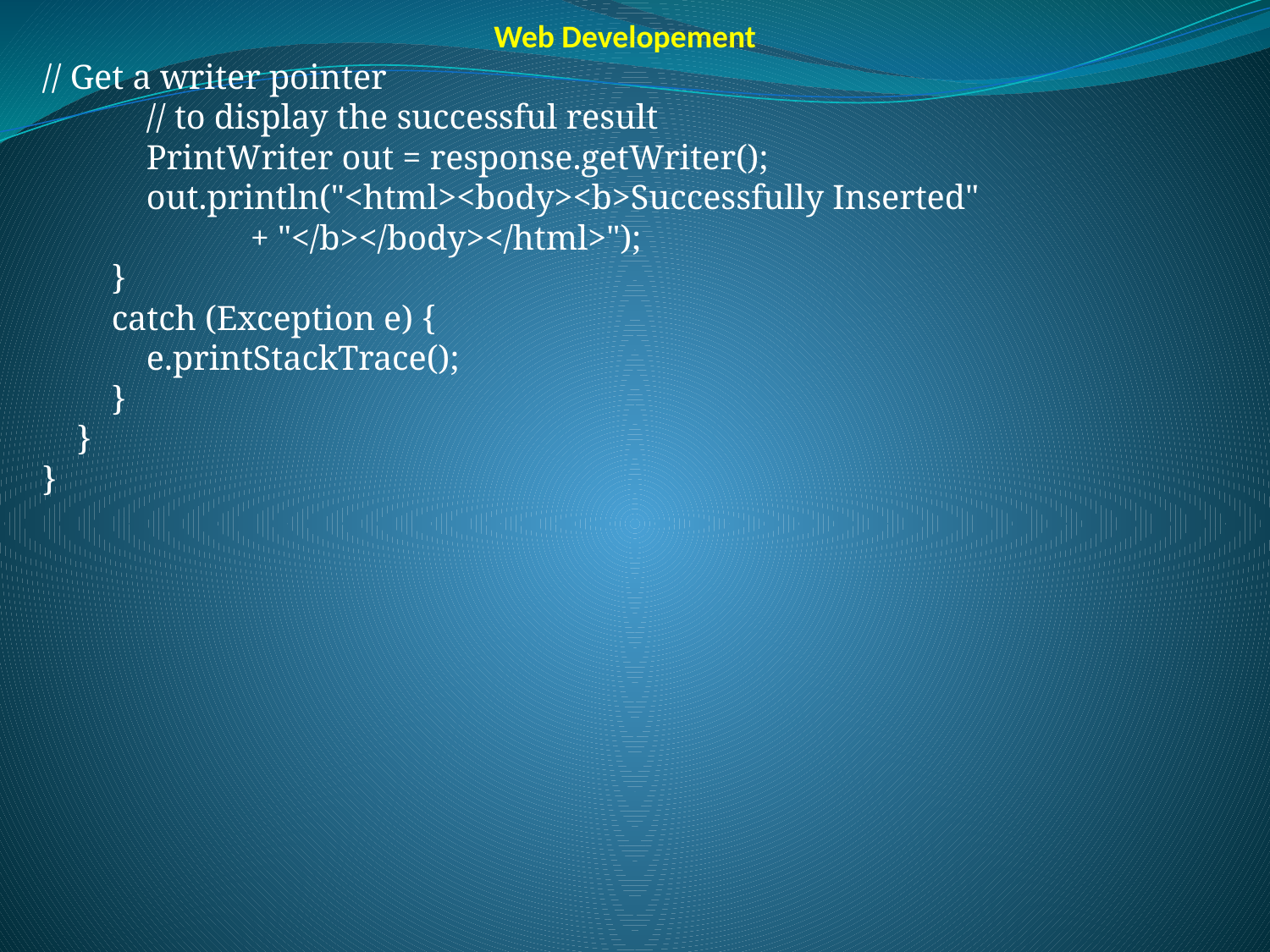

Web Developement
// Get a writer pointer
            // to display the successful result
            PrintWriter out = response.getWriter();
            out.println("<html><body><b>Successfully Inserted"
                        + "</b></body></html>");
        }
        catch (Exception e) {
            e.printStackTrace();
        }
    }
}